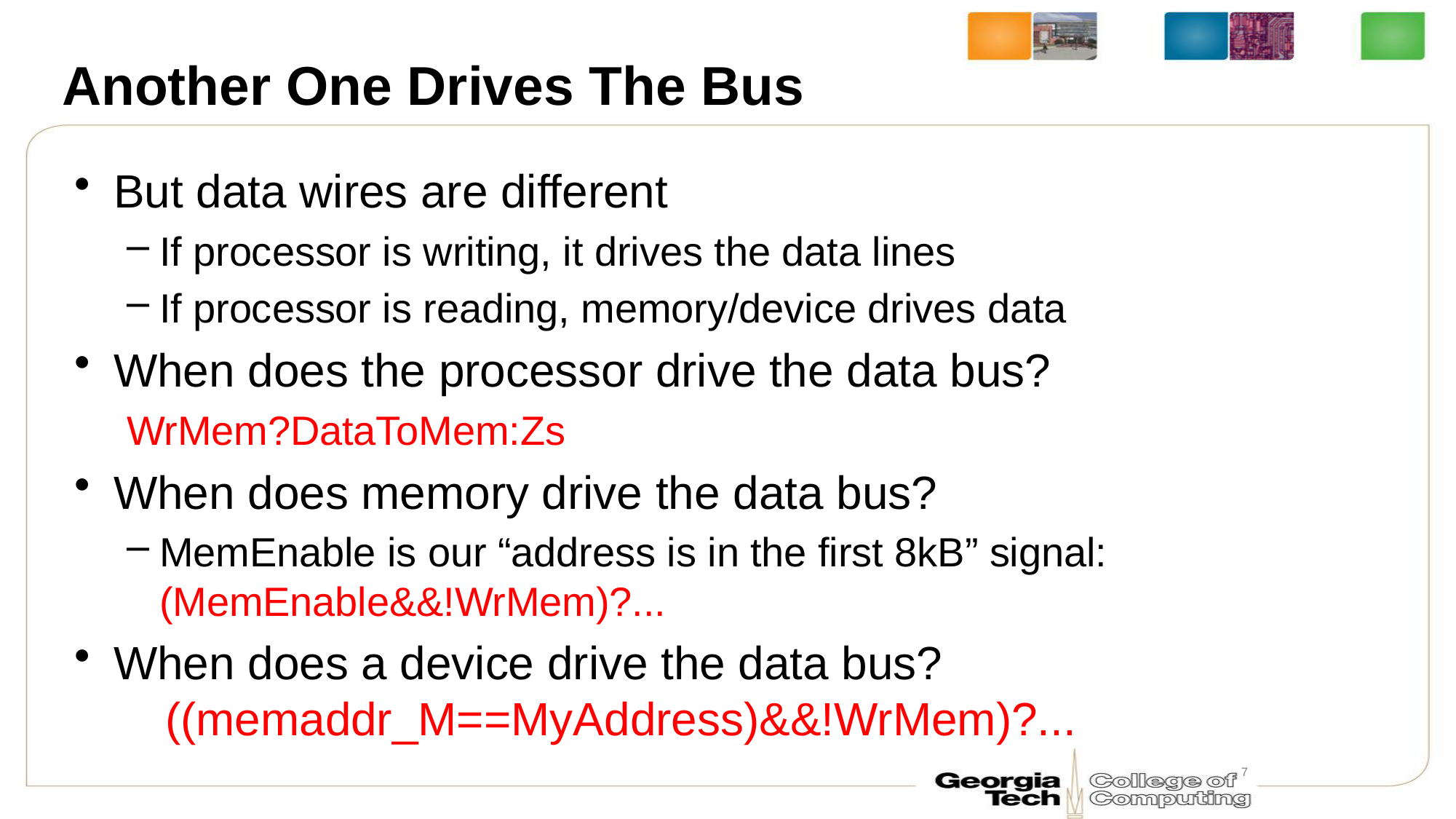

# Another One Drives The Bus
But data wires are different
If processor is writing, it drives the data lines
If processor is reading, memory/device drives data
When does the processor drive the data bus?
WrMem?DataToMem:Zs
When does memory drive the data bus?
MemEnable is our “address is in the first 8kB” signal:
(MemEnable&&!WrMem)?...
When does a device drive the data bus?
    ((memaddr_M==MyAddress)&&!WrMem)?...
7